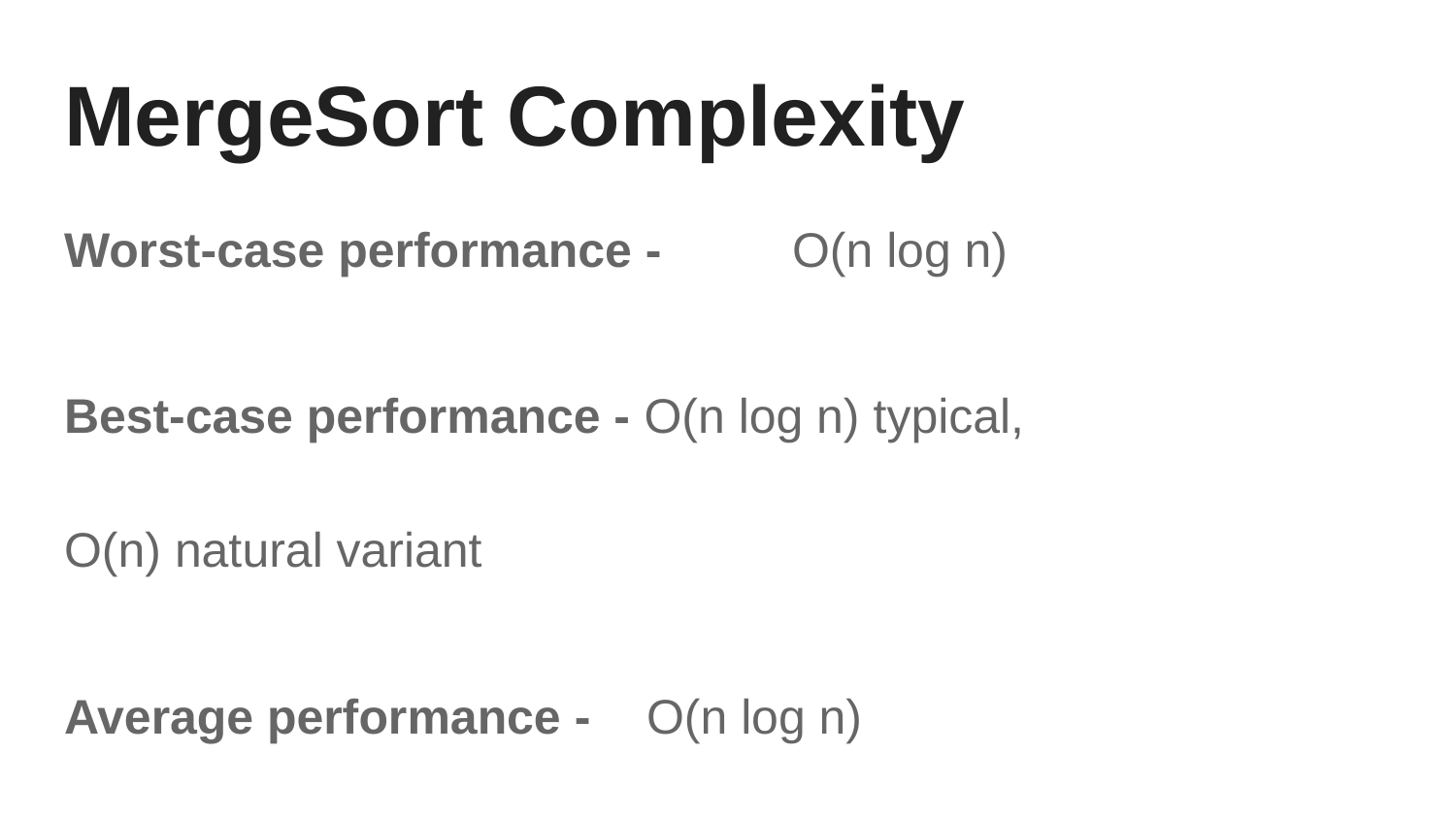

# MergeSort Complexity
Worst-case performance - 	O(n log n)
Best-case performance - O(n log n) typical,
									 O(n) natural variant
Average performance - 	O(n log n)